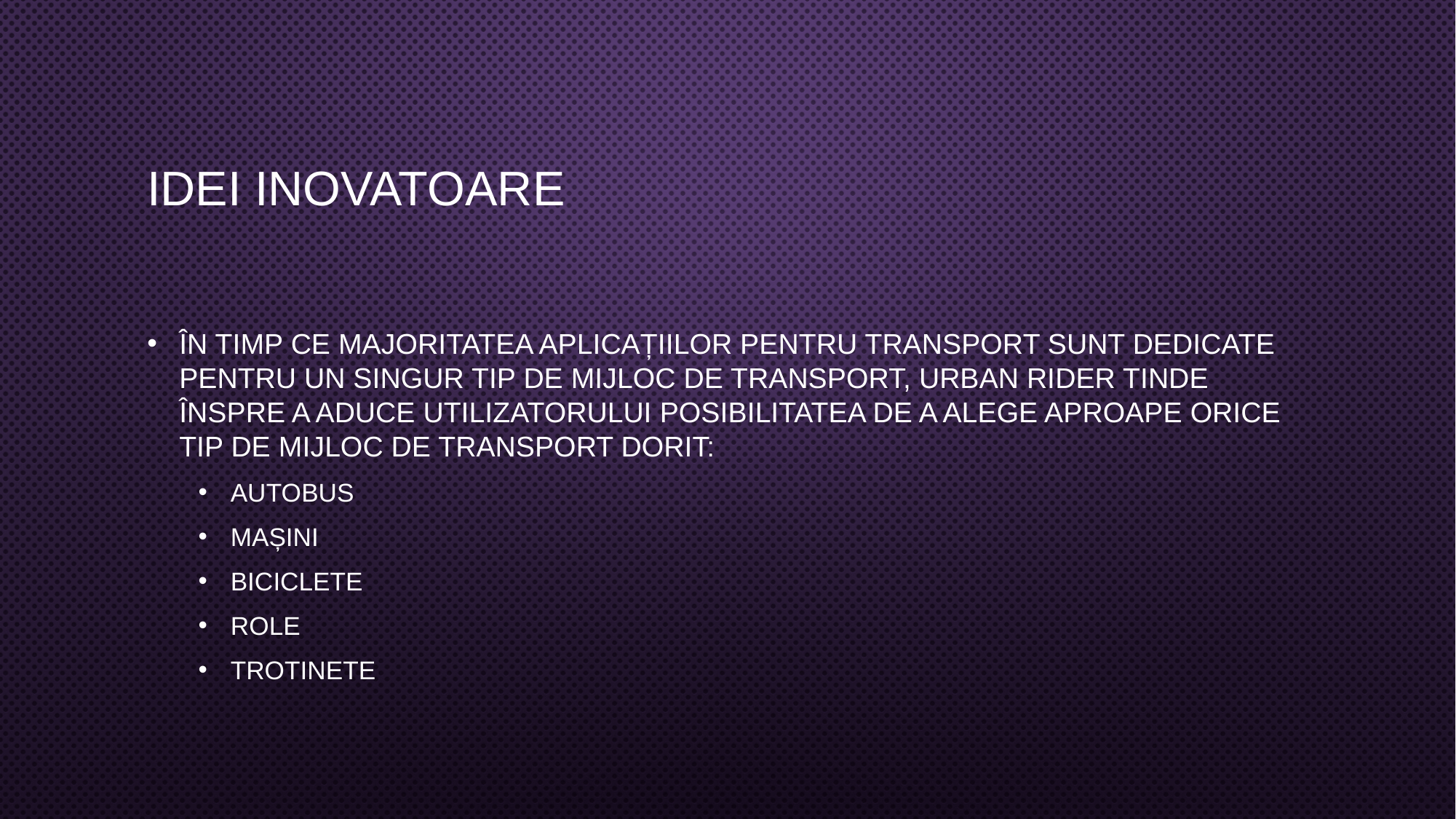

# idei inovatoare
În timp ce majoritatea aplicațiilor pentru transport sunt dedicate pentru un singur tip de mijloc de transport, urban rider tinde înspre a aduce utilizatorului posibilitatea de a alege aproape orice tip de mijloc de transport dorit:
Autobus
Mașini
Biciclete
Role
Trotinete